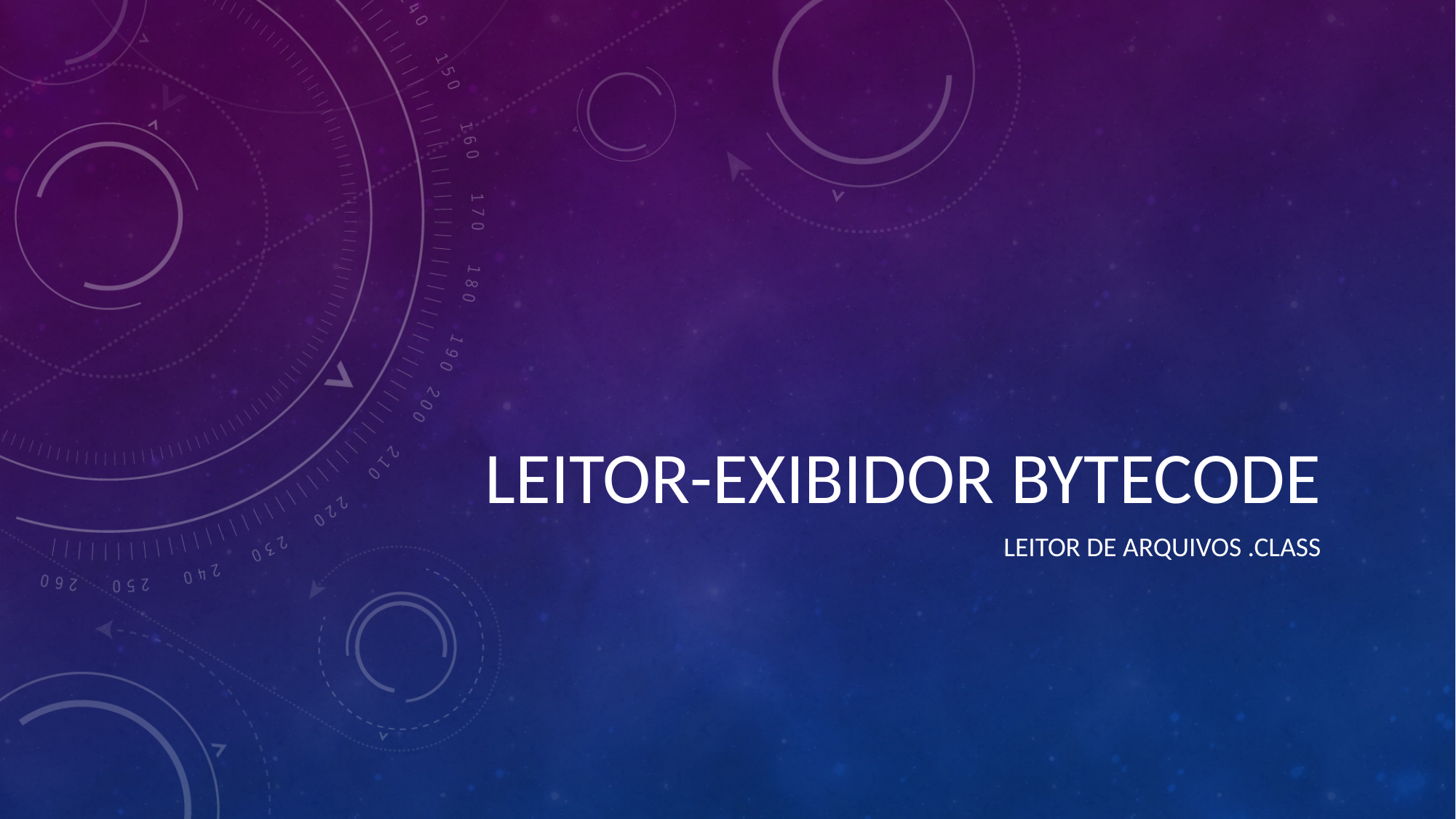

# Leitor-Exibidor bytecode
Leitor de Arquivos .class